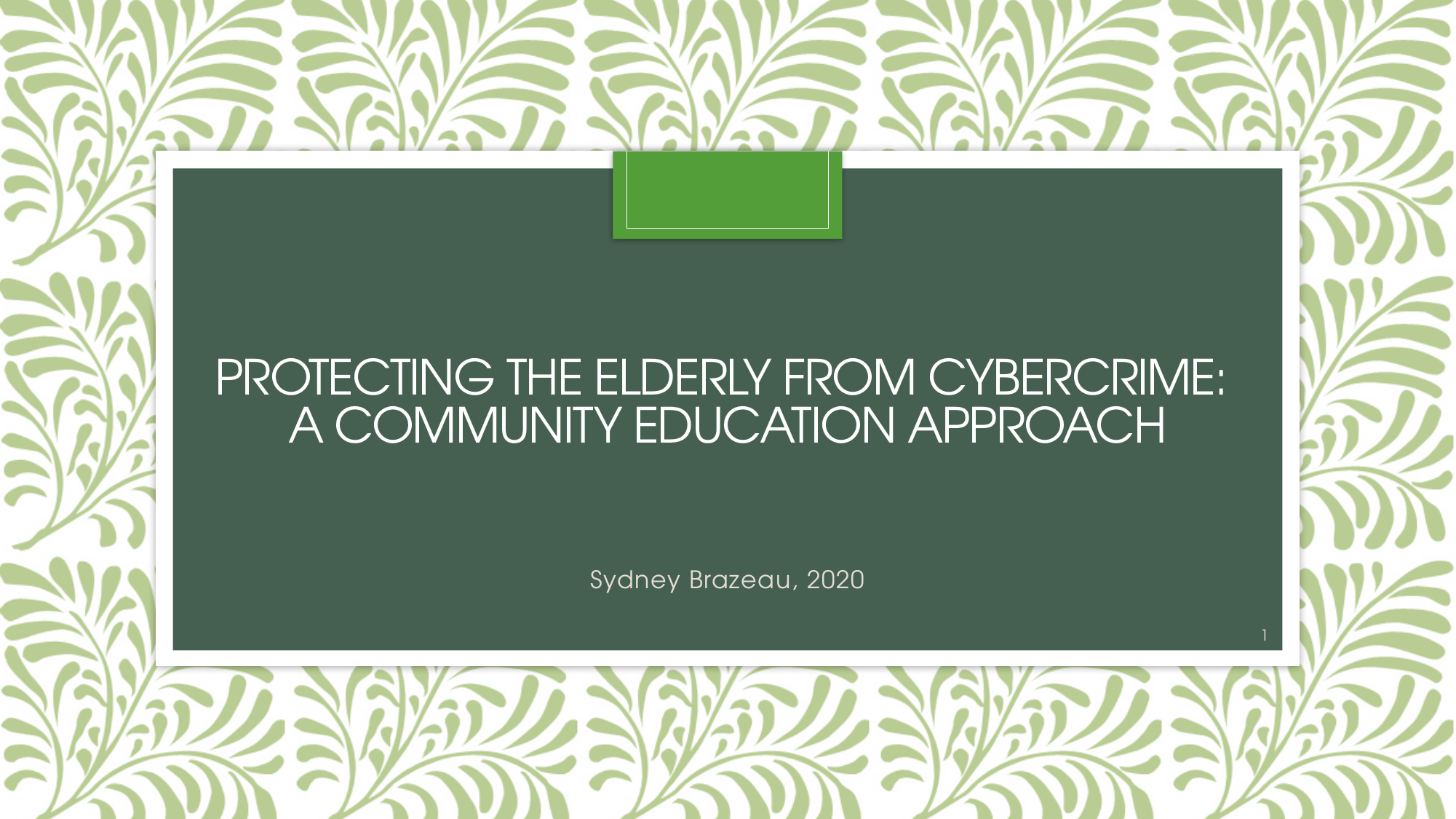

# Protecting the Elderly from Cybercrime: A Community Education Approach
Sydney Brazeau, 2020
1